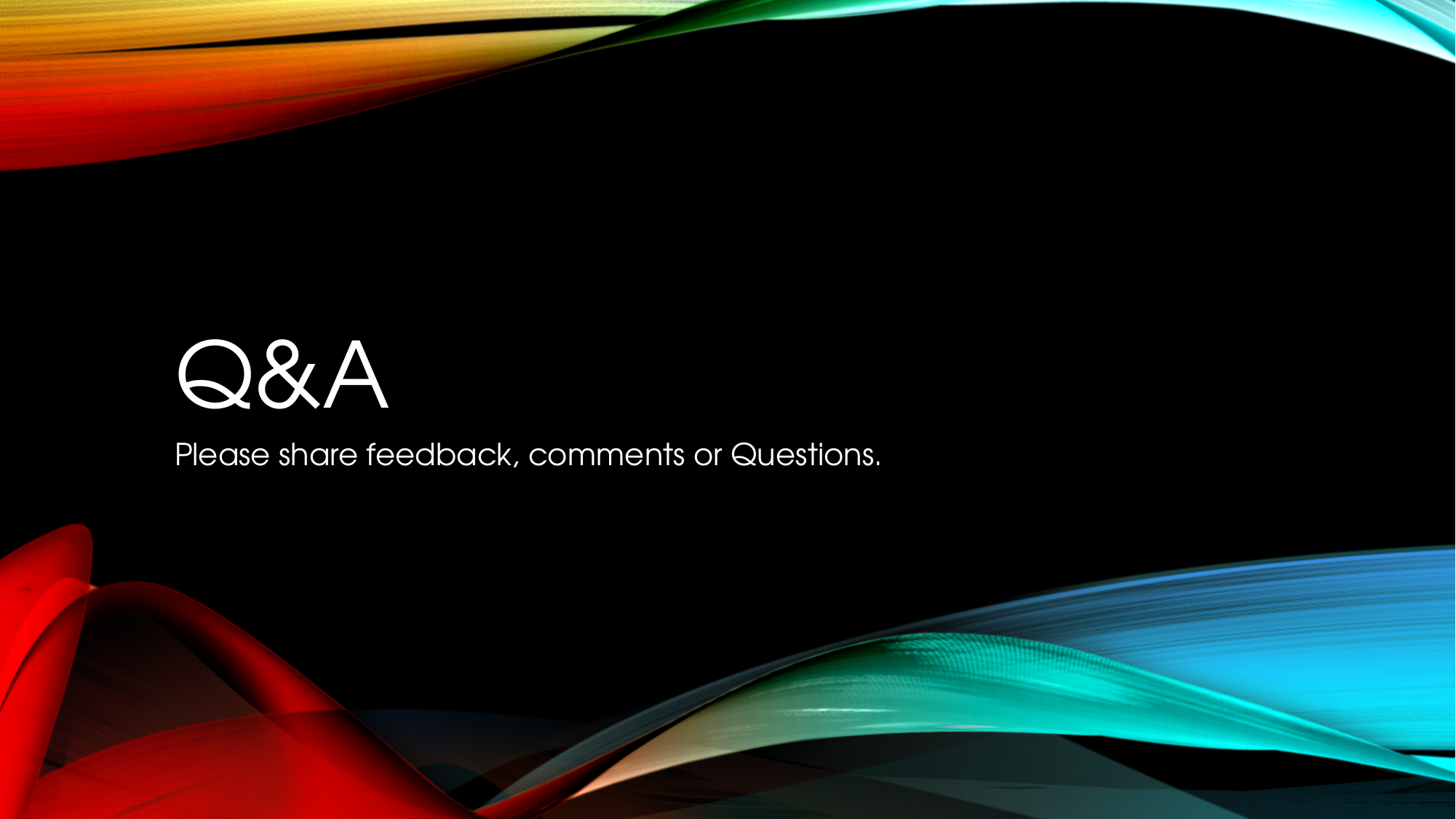

# Q&A
Please share feedback, comments or Questions.